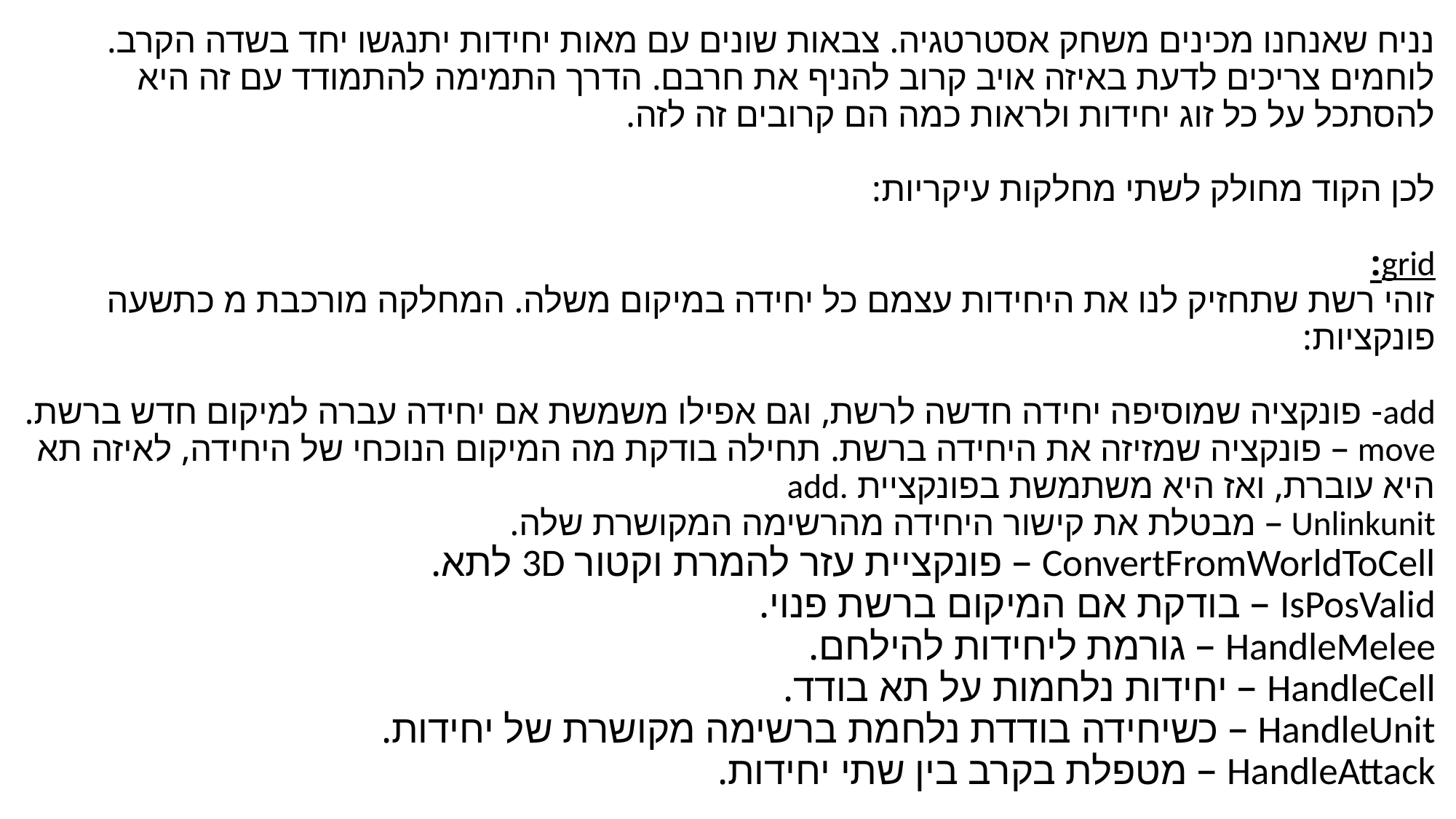

# נניח שאנחנו מכינים משחק אסטרטגיה. צבאות שונים עם מאות יחידות יתנגשו יחד בשדה הקרב. לוחמים צריכים לדעת באיזה אויב קרוב להניף את חרבם. הדרך התמימה להתמודד עם זה היא להסתכל על כל זוג יחידות ולראות כמה הם קרובים זה לזה. לכן הקוד מחולק לשתי מחלקות עיקריות: grid: זוהי רשת שתחזיק לנו את היחידות עצמם כל יחידה במיקום משלה. המחלקה מורכבת מ כתשעה פונקציות: add- פונקציה שמוסיפה יחידה חדשה לרשת, וגם אפילו משמשת אם יחידה עברה למיקום חדש ברשת. move – פונקציה שמזיזה את היחידה ברשת. תחילה בודקת מה המיקום הנוכחי של היחידה, לאיזה תא היא עוברת, ואז היא משתמשת בפונקציית add. Unlinkunit – מבטלת את קישור היחידה מהרשימה המקושרת שלה. ConvertFromWorldToCell – פונקציית עזר להמרת וקטור 3D לתא. IsPosValid – בודקת אם המיקום ברשת פנוי. HandleMelee – גורמת ליחידות להילחם. HandleCell – יחידות נלחמות על תא בודד. HandleUnit – כשיחידה בודדת נלחמת ברשימה מקושרת של יחידות. HandleAttack – מטפלת בקרב בין שתי יחידות.